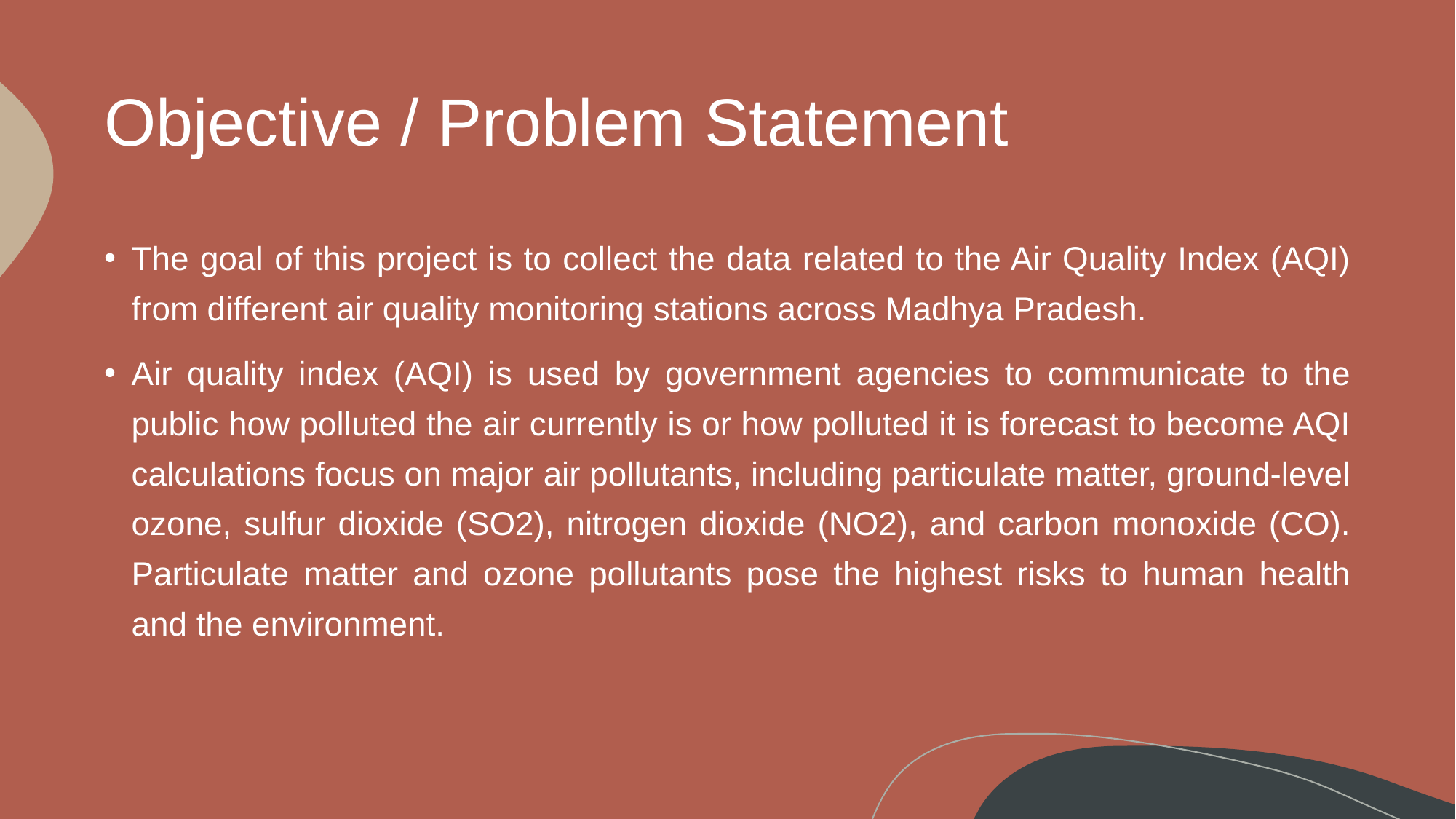

# Objective / Problem Statement
The goal of this project is to collect the data related to the Air Quality Index (AQI) from different air quality monitoring stations across Madhya Pradesh.
Air quality index (AQI) is used by government agencies to communicate to the public how polluted the air currently is or how polluted it is forecast to become AQI calculations focus on major air pollutants, including particulate matter, ground-level ozone, sulfur dioxide (SO2), nitrogen dioxide (NO2), and carbon monoxide (CO). Particulate matter and ozone pollutants pose the highest risks to human health and the environment.